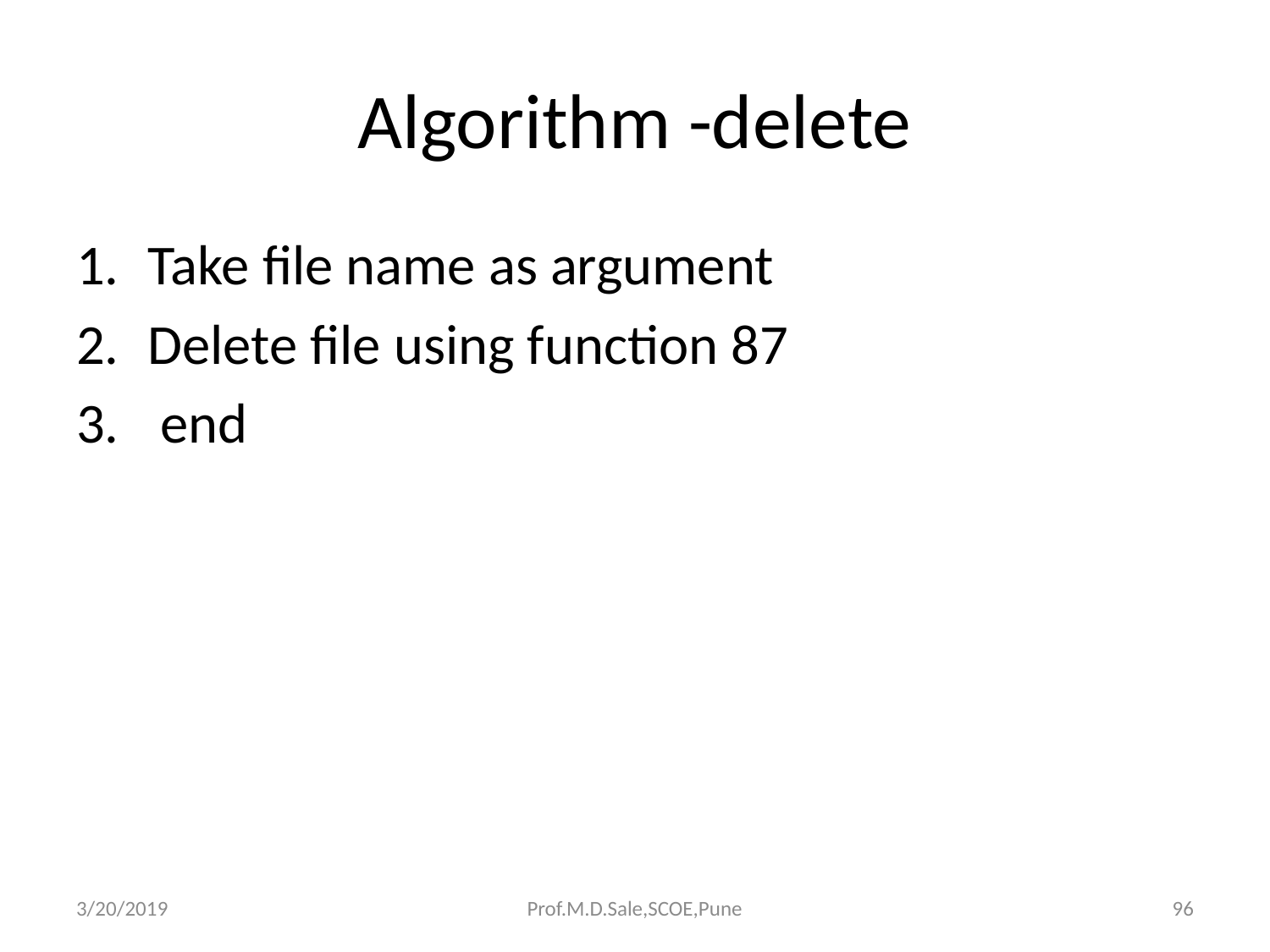

# Algorithm -delete
Take file name as argument
Delete file using function 87
 end

3/20/2019
Prof.M.D.Sale,SCOE,Pune
96